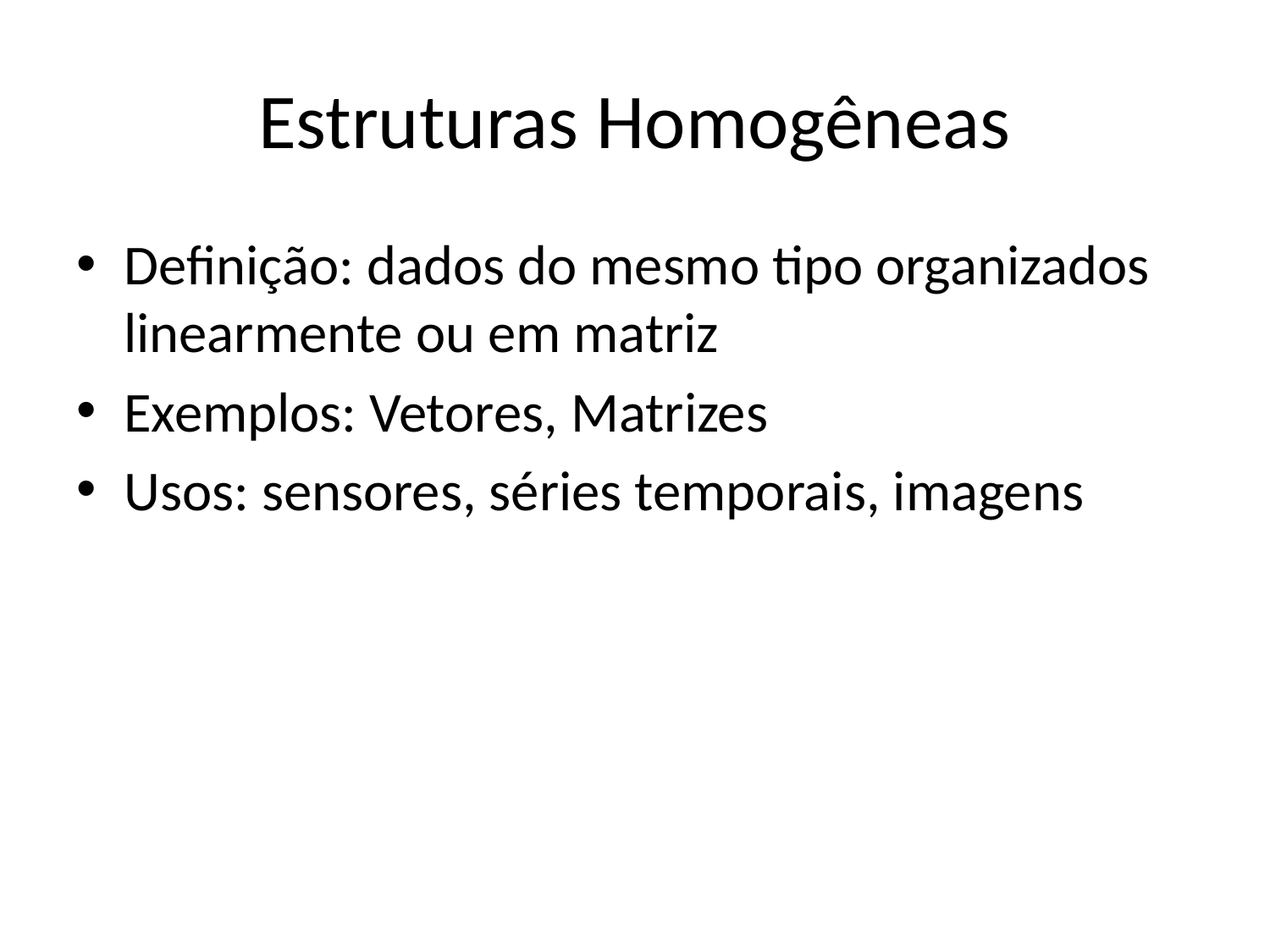

# Estruturas Homogêneas
Definição: dados do mesmo tipo organizados linearmente ou em matriz
Exemplos: Vetores, Matrizes
Usos: sensores, séries temporais, imagens